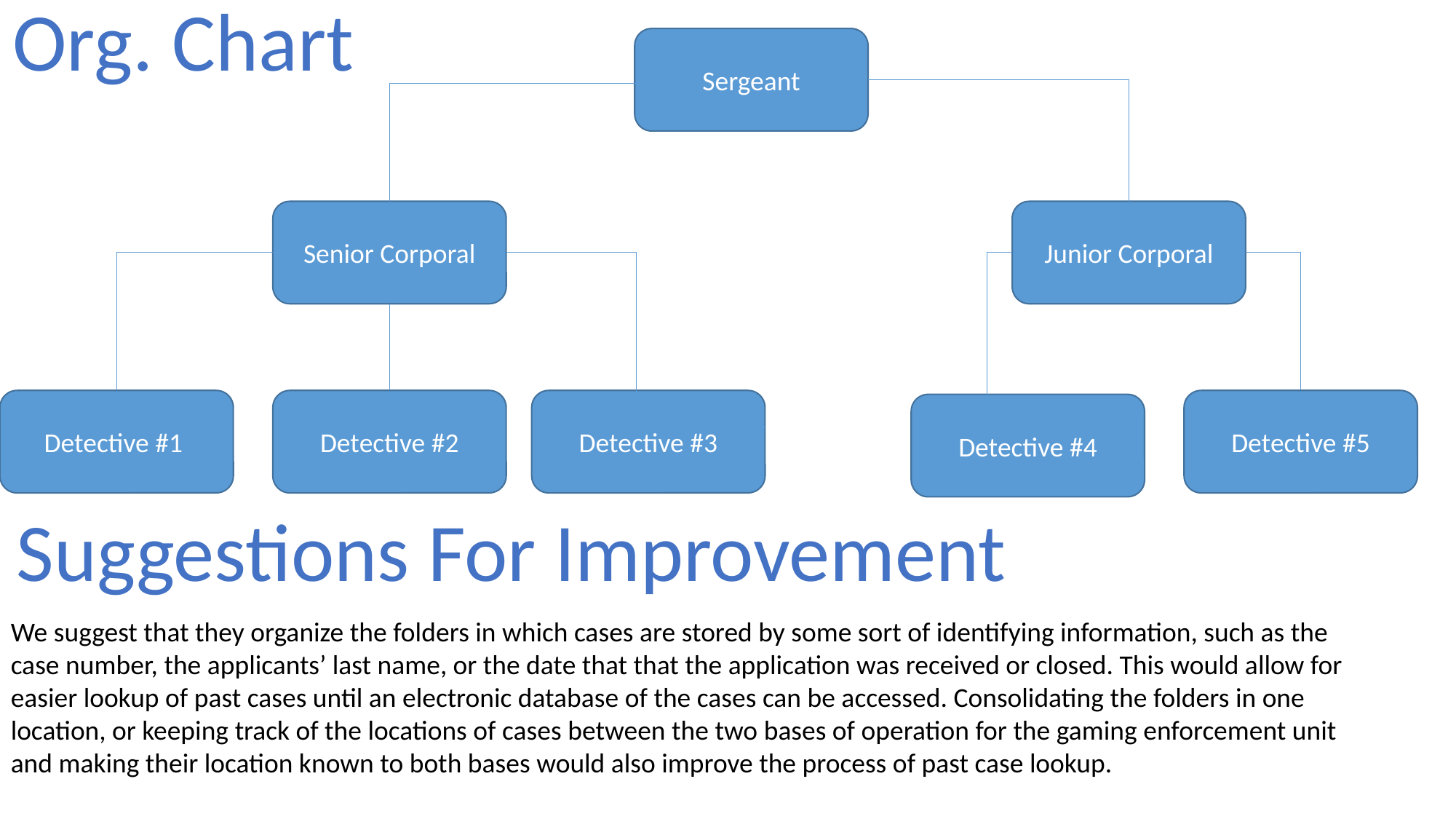

Org. Chart
Sergeant
Senior Corporal
Junior Corporal
Detective #1
Detective #2
Detective #3
Detective #5
Detective #4
Suggestions For Improvement
We suggest that they organize the folders in which cases are stored by some sort of identifying information, such as the case number, the applicants’ last name, or the date that that the application was received or closed. This would allow for easier lookup of past cases until an electronic database of the cases can be accessed. Consolidating the folders in one location, or keeping track of the locations of cases between the two bases of operation for the gaming enforcement unit and making their location known to both bases would also improve the process of past case lookup.